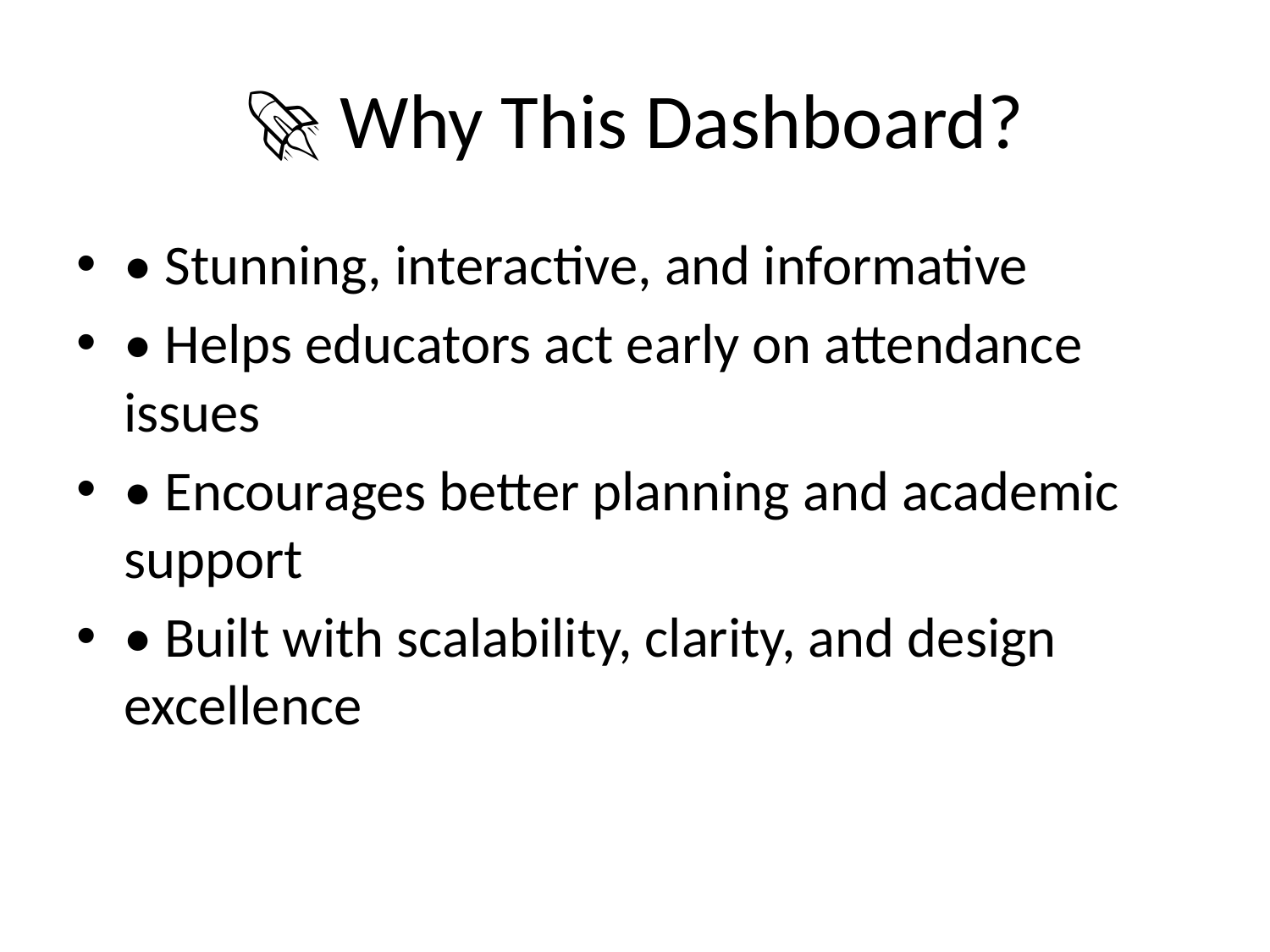

# 🚀 Why This Dashboard?
• Stunning, interactive, and informative
• Helps educators act early on attendance issues
• Encourages better planning and academic support
• Built with scalability, clarity, and design excellence